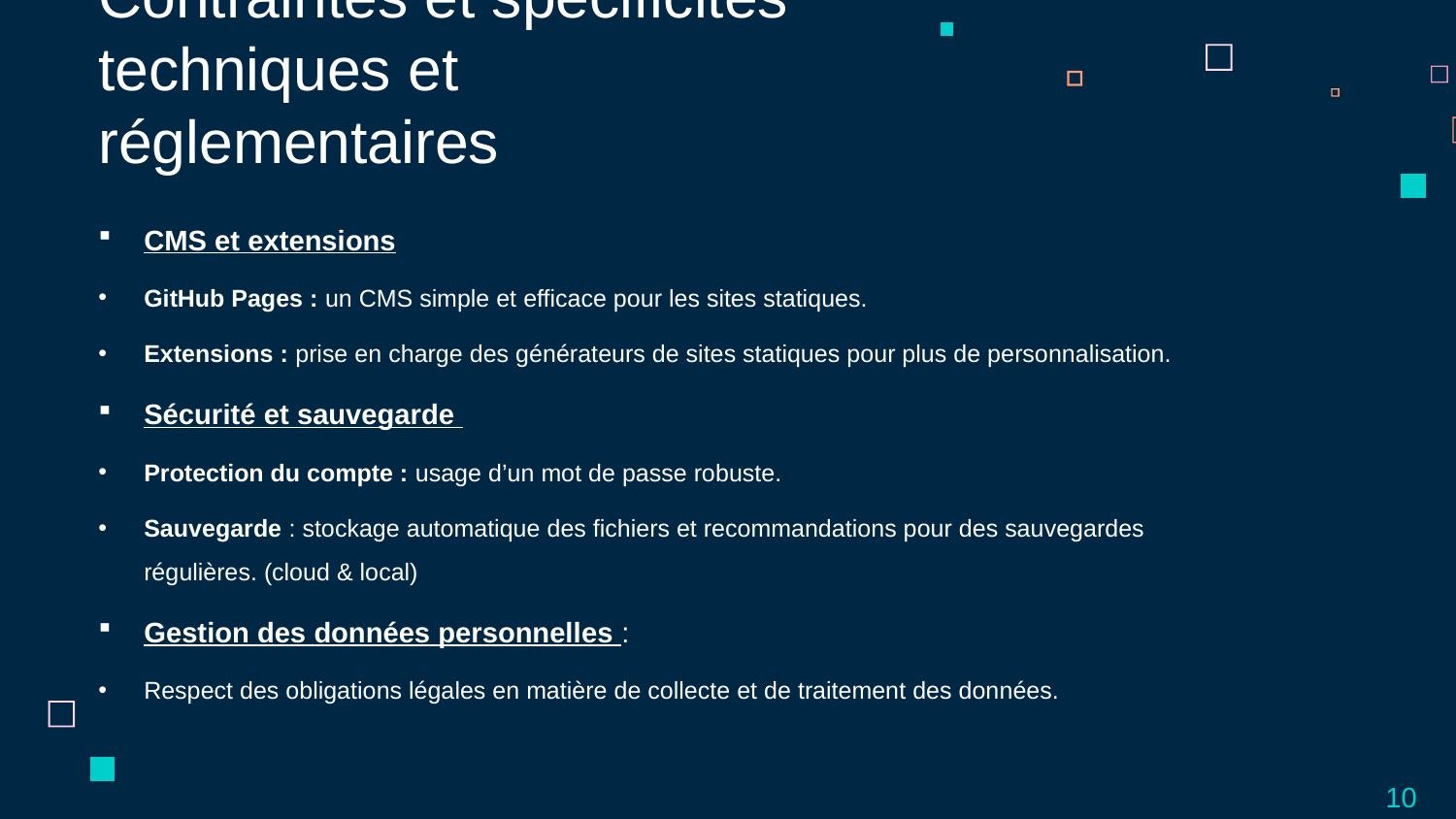

# Contraintes et spécificités techniques et réglementaires
CMS et extensions
GitHub Pages : un CMS simple et efficace pour les sites statiques.
Extensions : prise en charge des générateurs de sites statiques pour plus de personnalisation.
Sécurité et sauvegarde
Protection du compte : usage d’un mot de passe robuste.
Sauvegarde : stockage automatique des fichiers et recommandations pour des sauvegardes régulières. (cloud & local)
Gestion des données personnelles :
Respect des obligations légales en matière de collecte et de traitement des données.
10